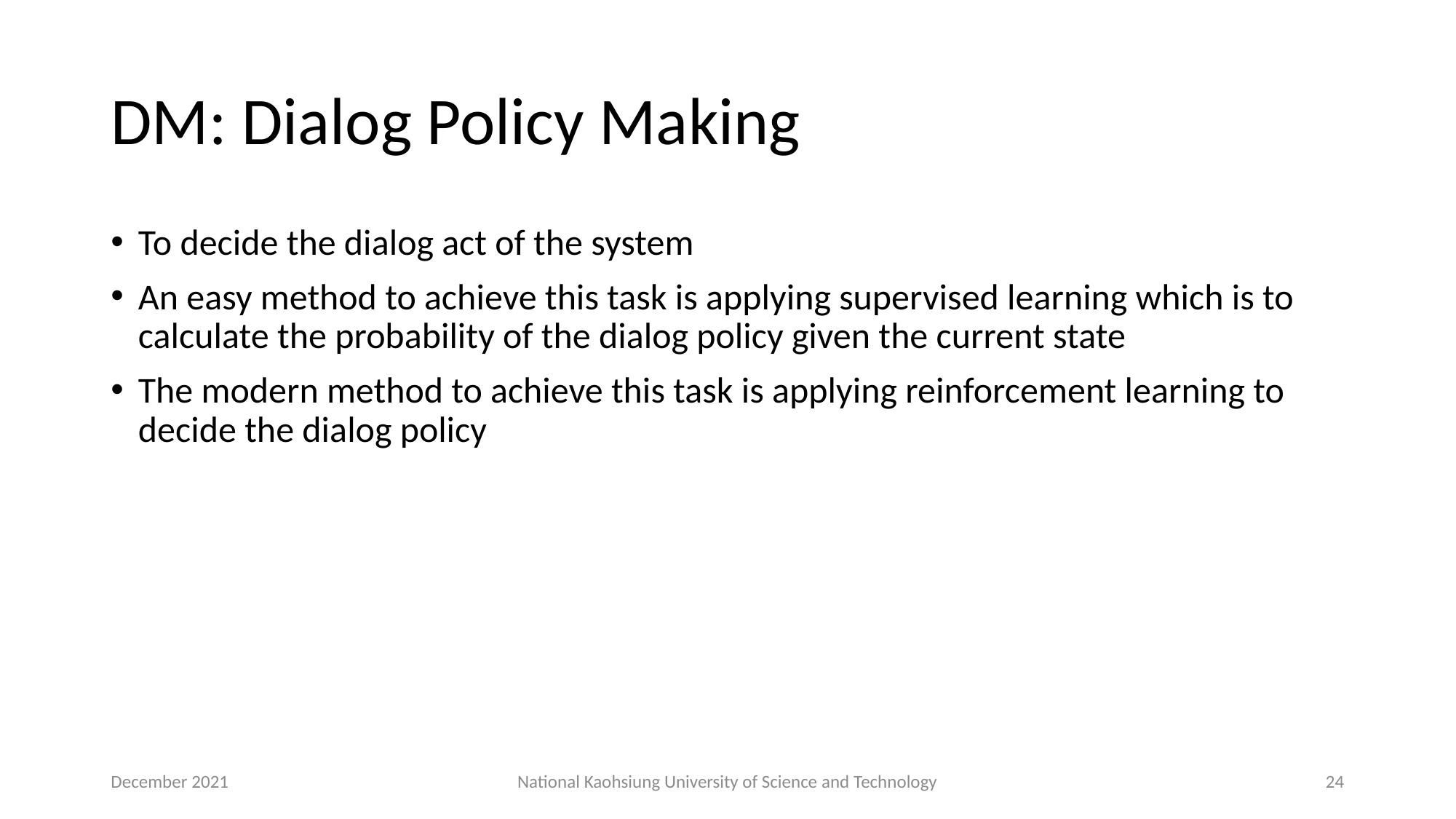

# DM: Dialog Policy Making
To decide the dialog act of the system
An easy method to achieve this task is applying supervised learning which is to calculate the probability of the dialog policy given the current state
The modern method to achieve this task is applying reinforcement learning to decide the dialog policy
December 2021
National Kaohsiung University of Science and Technology
24